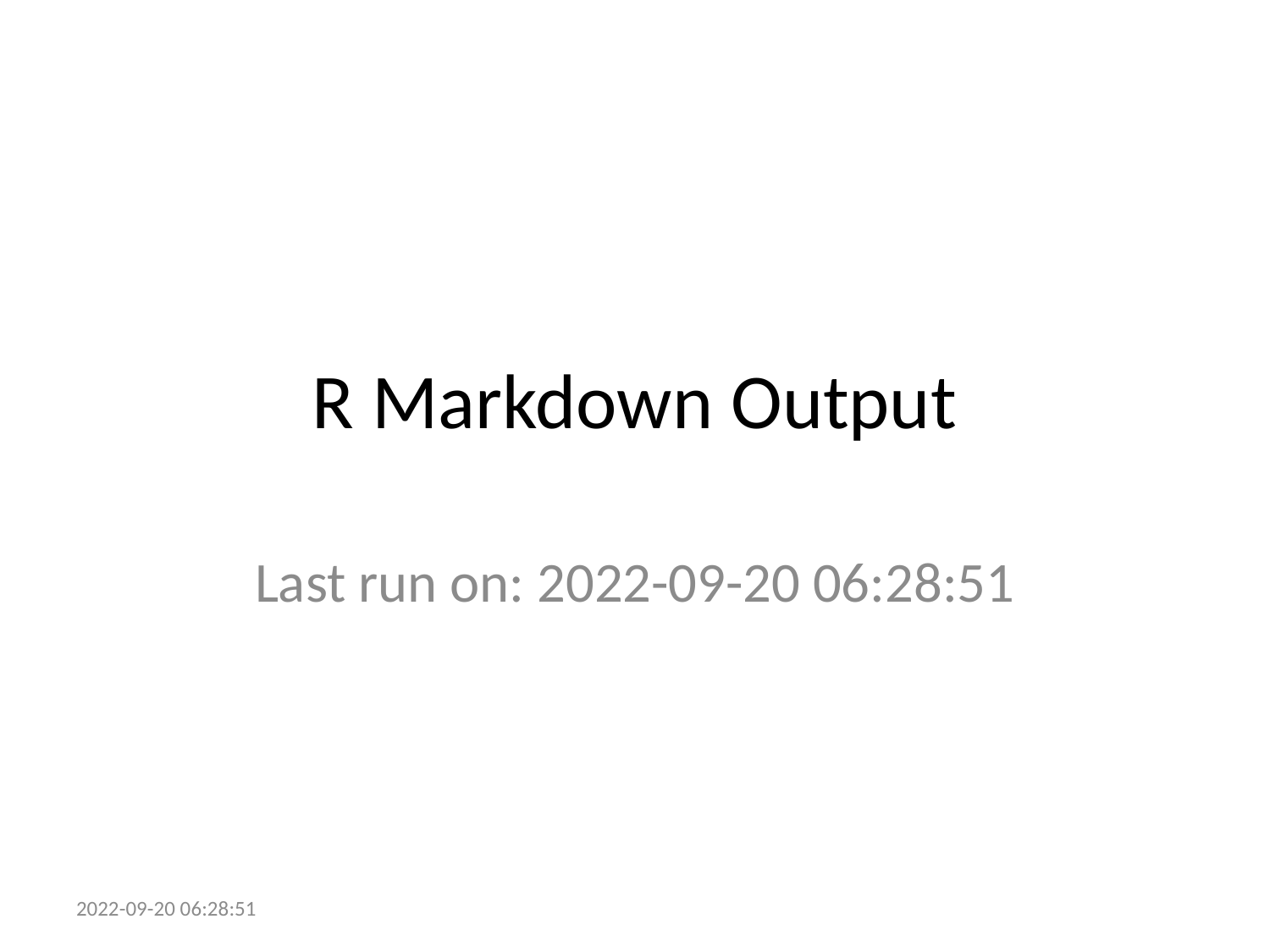

# R Markdown Output
Last run on: 2022-09-20 06:28:51
2022-09-20 06:28:51